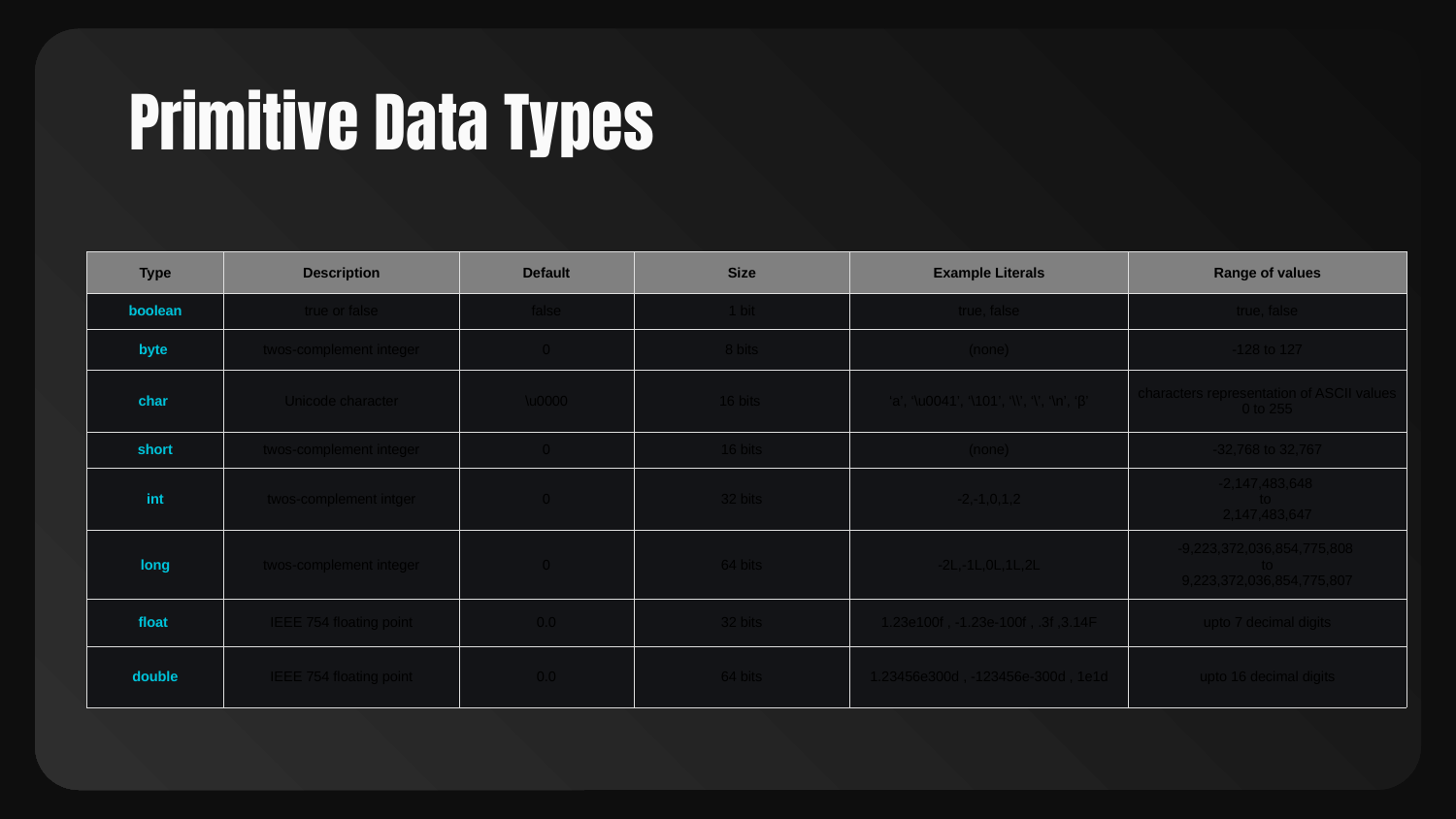

# Primitive Data Types
| Type | Description | Default | Size | Example Literals | Range of values |
| --- | --- | --- | --- | --- | --- |
| boolean | true or false | false | 1 bit | true, false | true, false |
| byte | twos-complement integer | 0 | 8 bits | (none) | -128 to 127 |
| char | Unicode character | \u0000 | 16 bits | ‘a’, ‘\u0041’, ‘\101’, ‘\\’, ‘\’, ‘\n’, ‘β’ | characters representation of ASCII values 0 to 255 |
| short | twos-complement integer | 0 | 16 bits | (none) | -32,768 to 32,767 |
| int | twos-complement intger | 0 | 32 bits | -2,-1,0,1,2 | -2,147,483,648  to  2,147,483,647 |
| long | twos-complement integer | 0 | 64 bits | -2L,-1L,0L,1L,2L | -9,223,372,036,854,775,808  to 9,223,372,036,854,775,807 |
| float | IEEE 754 floating point | 0.0 | 32 bits | 1.23e100f , -1.23e-100f , .3f ,3.14F | upto 7 decimal digits |
| double | IEEE 754 floating point | 0.0 | 64 bits | 1.23456e300d , -123456e-300d , 1e1d | upto 16 decimal digits |